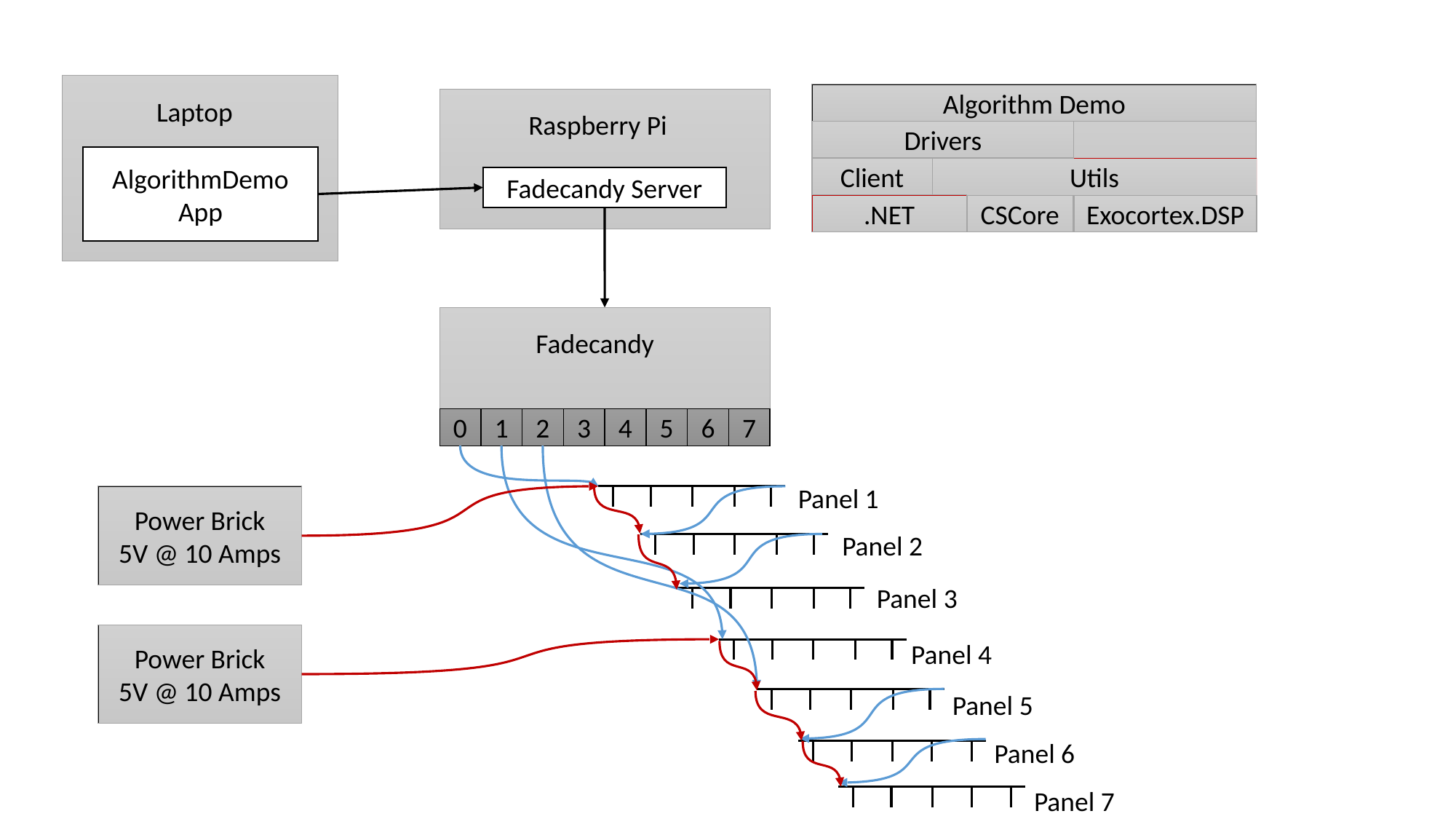

Algorithm Demo
Laptop

Raspberry Pi
Drivers
AlgorithmDemo App
Client
Utils
Fadecandy Server
.NET
Exocortex.DSP
CSCore

Fadecandy
7
5
6
4
3
1
2
0
Panel 1
Power Brick
5V @ 10 Amps
Panel 2
Panel 3
Power Brick
5V @ 10 Amps
Panel 4
Panel 5
Panel 6
Panel 7